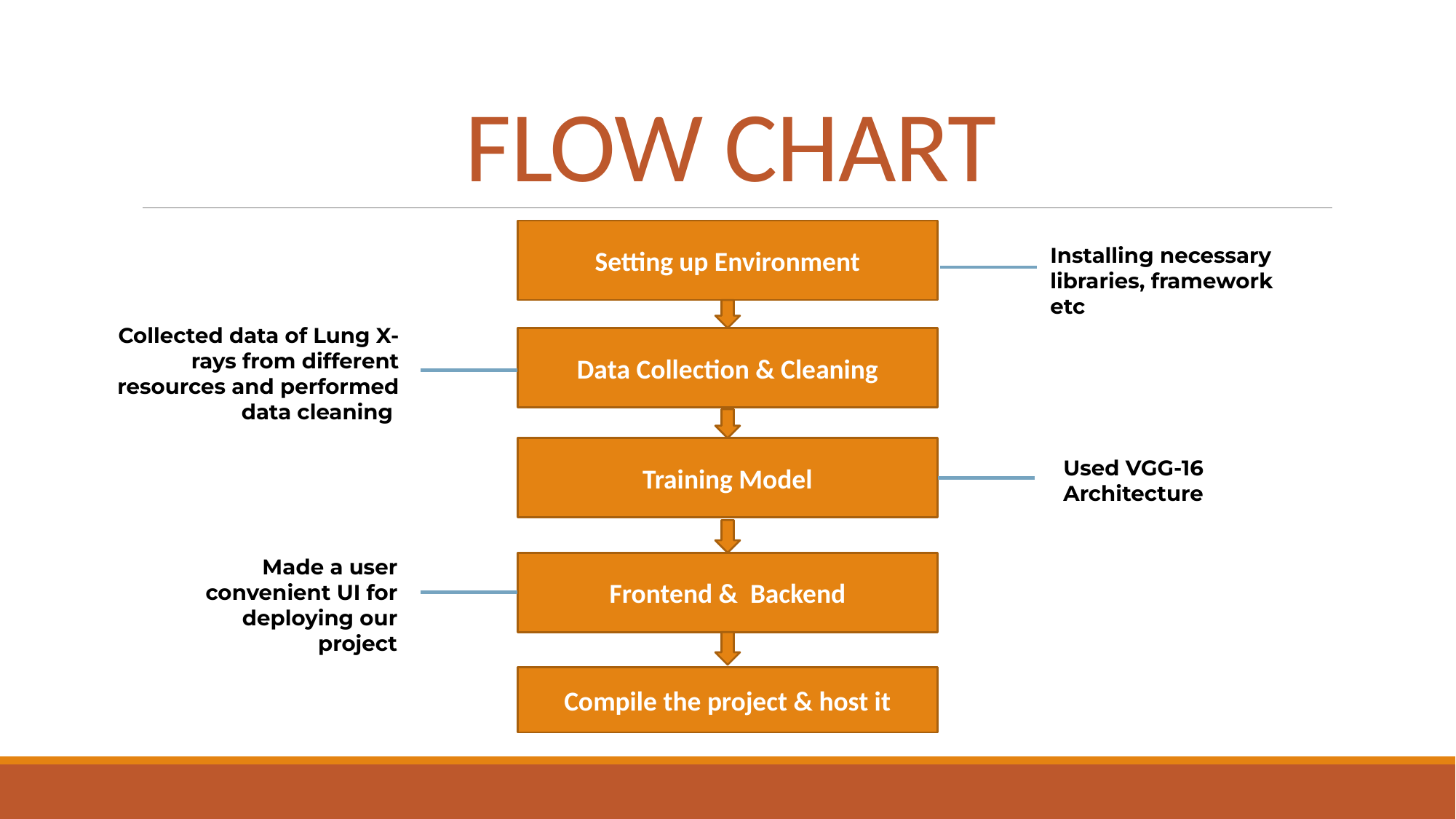

# FLOW CHART
Setting up Environment
Installing necessary libraries, framework etc

Collected data of Lung X-rays from different resources and performed data cleaning
Data Collection & Cleaning

Training Model
Used VGG-16 Architecture

Made a user convenient UI for deploying our project
Frontend &  Backend

Compile the project & host it